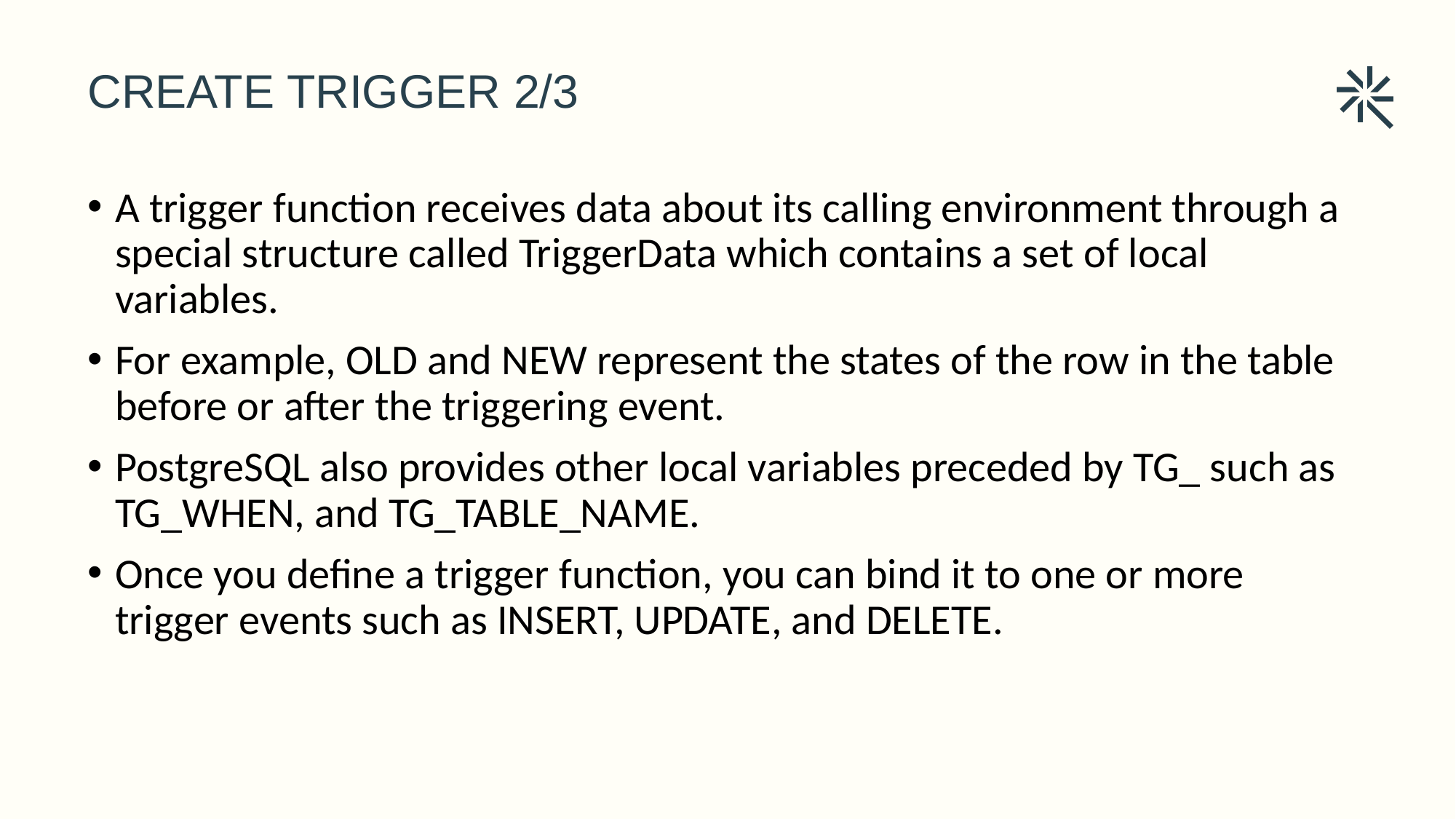

# CREATE TRIGGER 2/3
A trigger function receives data about its calling environment through a special structure called TriggerData which contains a set of local variables.
For example, OLD and NEW represent the states of the row in the table before or after the triggering event.
PostgreSQL also provides other local variables preceded by TG_ such as TG_WHEN, and TG_TABLE_NAME.
Once you define a trigger function, you can bind it to one or more trigger events such as INSERT, UPDATE, and DELETE.